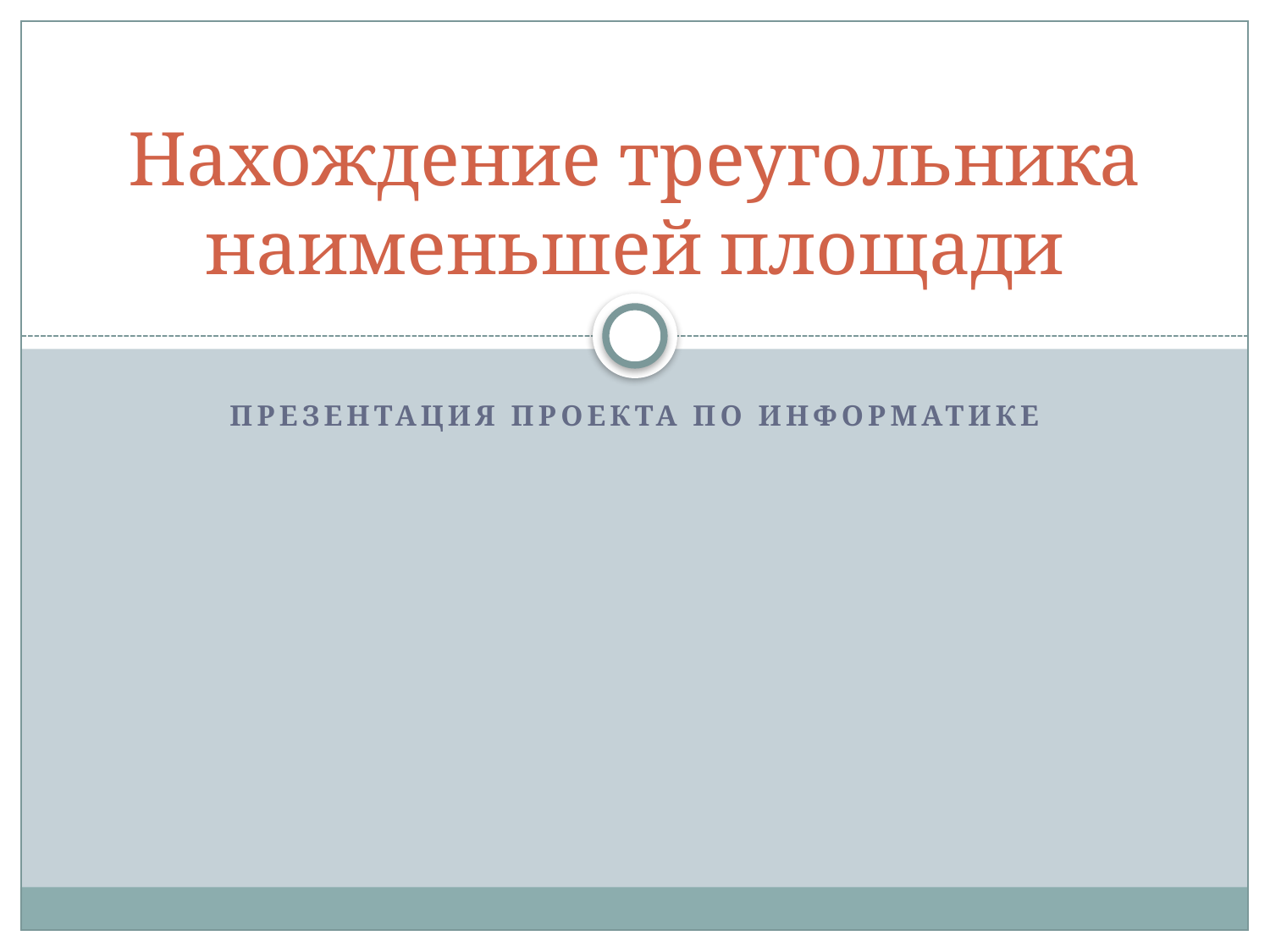

# Нахождение треугольника наименьшей площади
Презентация проекта по информатике